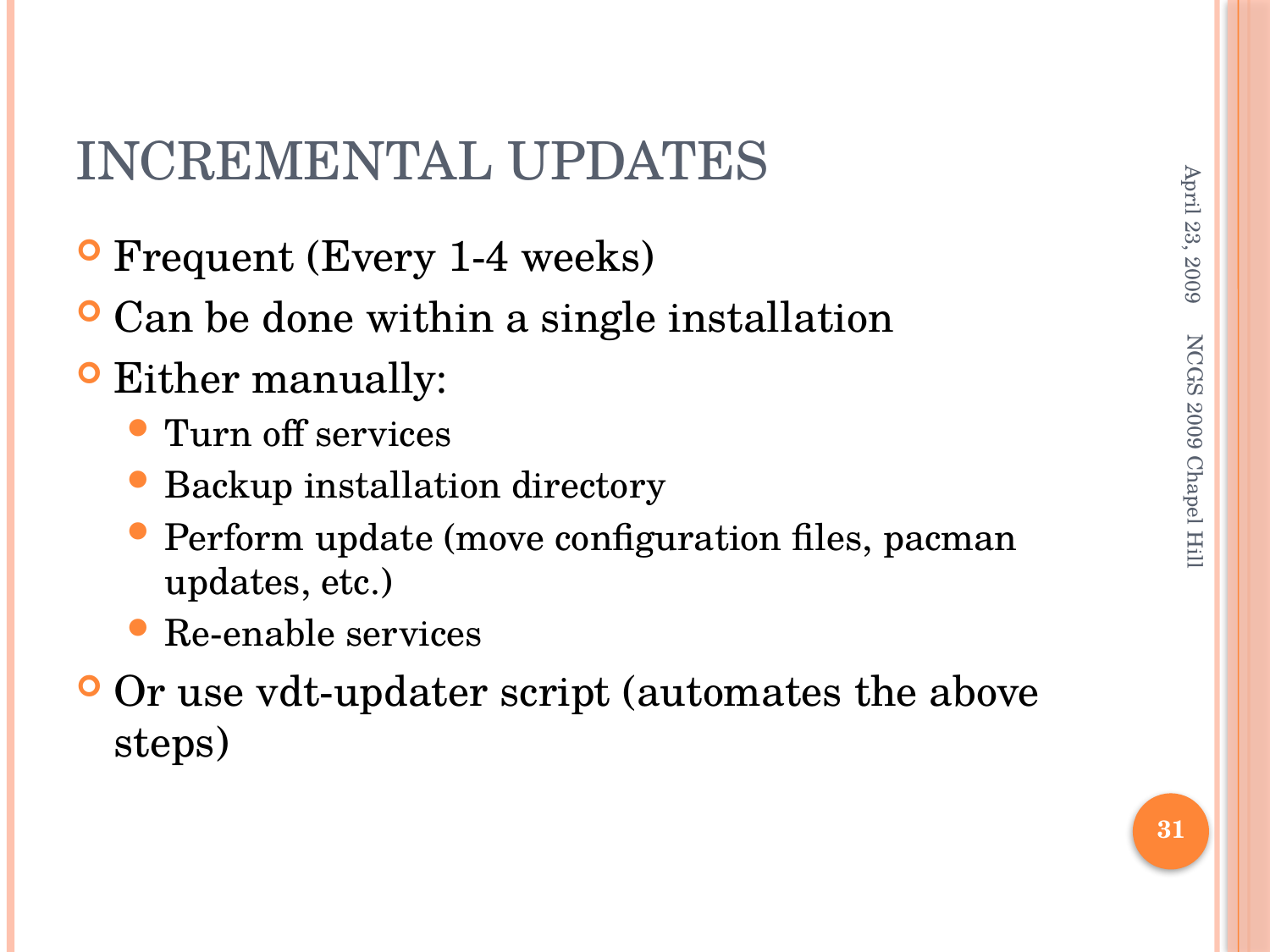

# Incremental Updates
April 23, 2009
Frequent (Every 1-4 weeks)
Can be done within a single installation
Either manually:
Turn off services
Backup installation directory
Perform update (move configuration files, pacman updates, etc.)
Re-enable services
Or use vdt-updater script (automates the above steps)
NCGS 2009 Chapel Hill
31